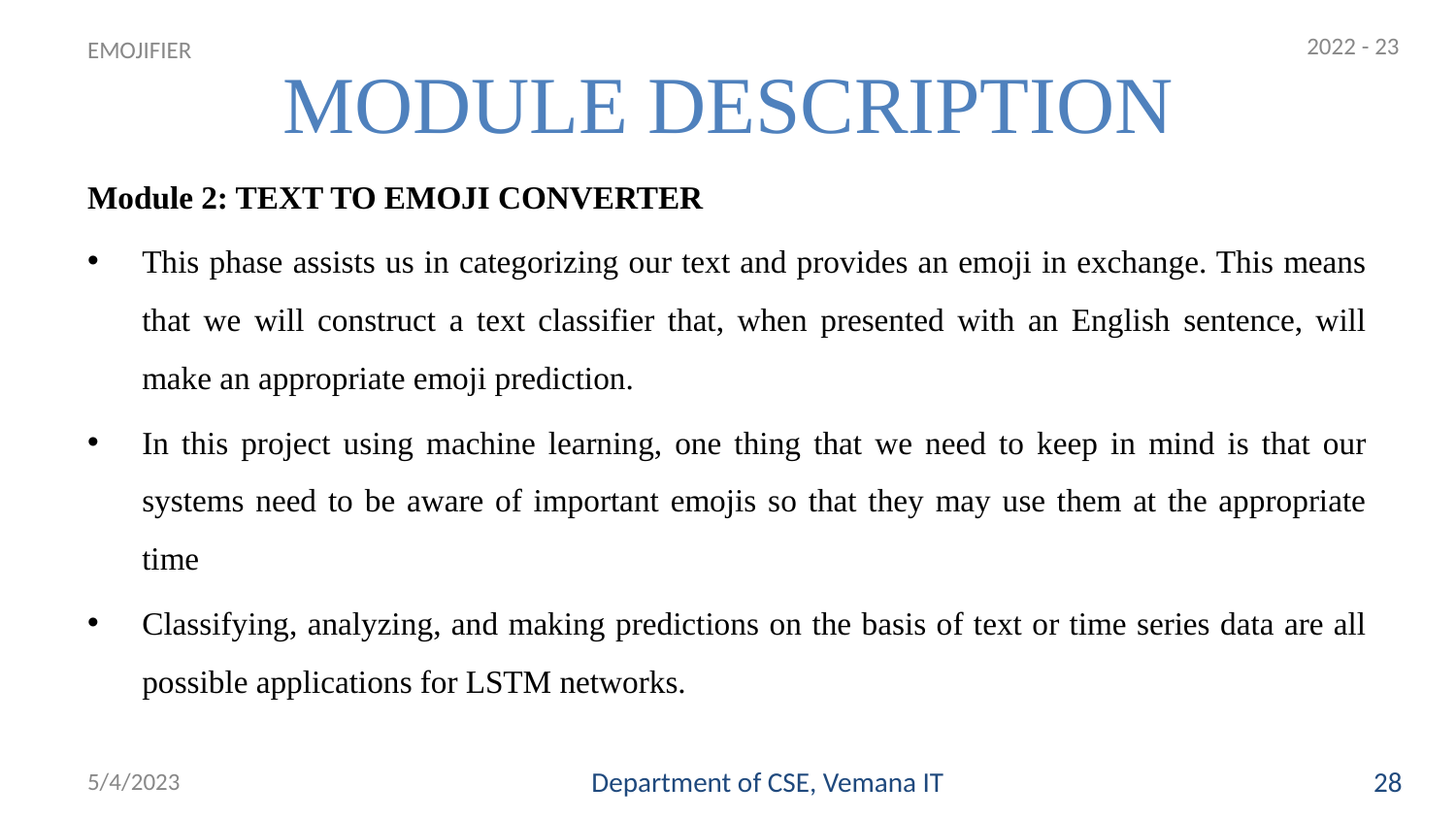

2022 - 23
# MODULE DESCRIPTION
EMOJIFIER
Module 2: TEXT TO EMOJI CONVERTER
This phase assists us in categorizing our text and provides an emoji in exchange. This means that we will construct a text classifier that, when presented with an English sentence, will make an appropriate emoji prediction.
In this project using machine learning, one thing that we need to keep in mind is that our systems need to be aware of important emojis so that they may use them at the appropriate time
Classifying, analyzing, and making predictions on the basis of text or time series data are all possible applications for LSTM networks.
5/4/2023
Department of CSE, Vemana IT
28